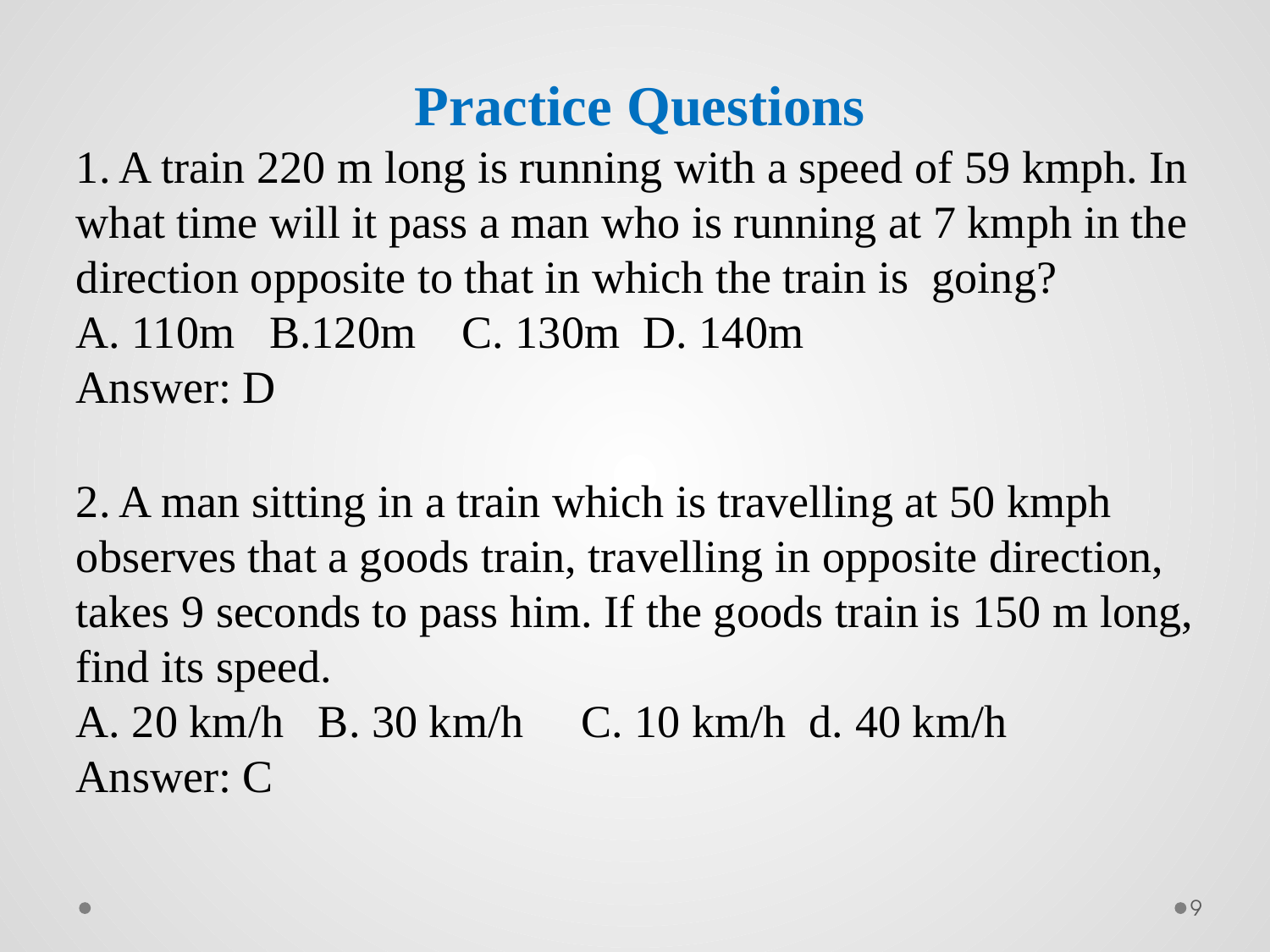

Practice Questions
1. A train 220 m long is running with a speed of 59 kmph. In what time will it pass a man who is running at 7 kmph in the direction opposite to that in which the train is  going?
A. 110m   B.120m    C. 130m  D. 140m
Answer: D

2. A man sitting in a train which is travelling at 50 kmph observes that a goods train, travelling in opposite direction, takes 9 seconds to pass him. If the goods train is 150 m long, find its speed.
A. 20 km/h   B. 30 km/h     C. 10 km/h  d. 40 km/h
Answer: C
9